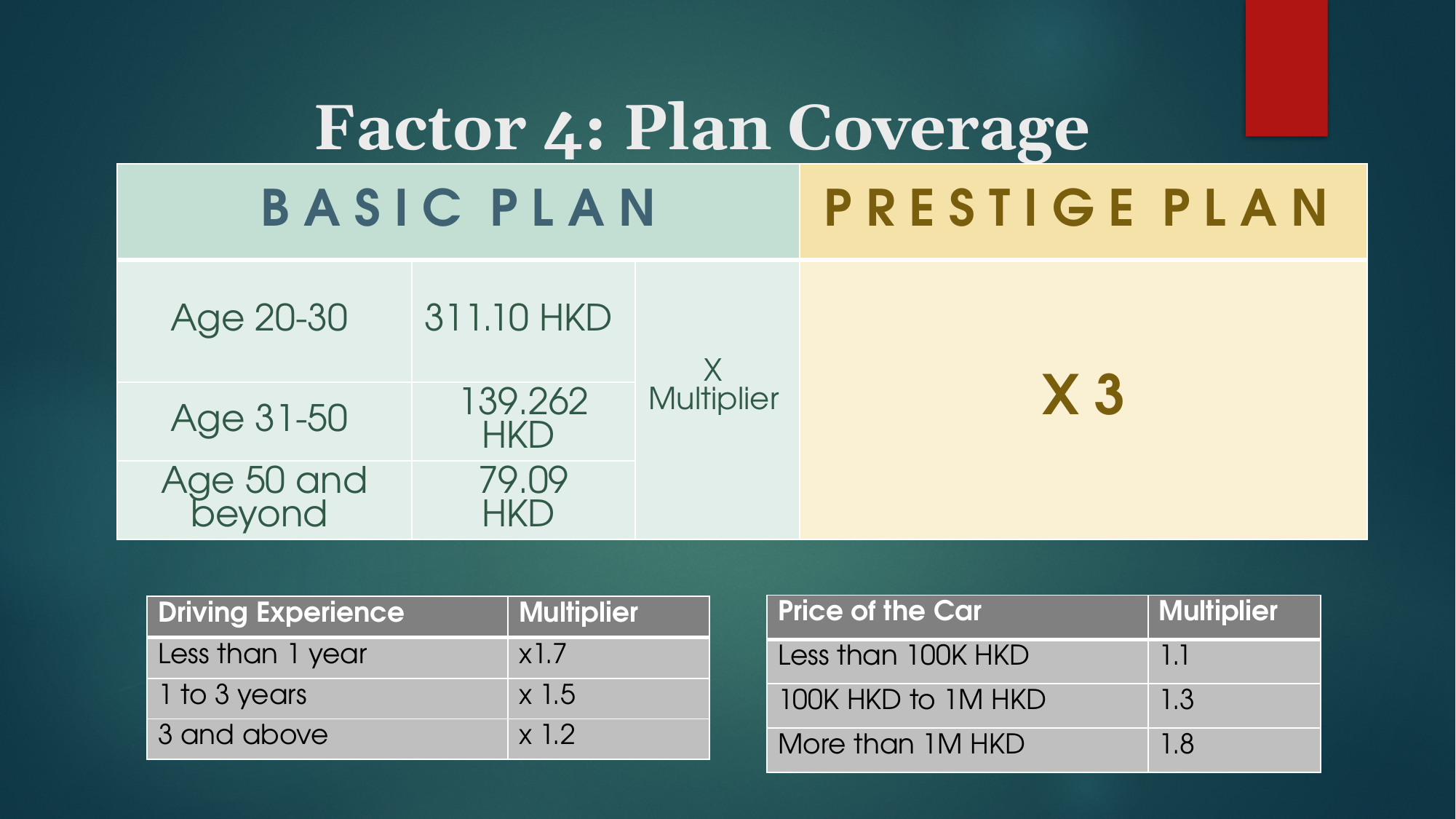

# Factor 4: Plan Coverage
| B A S I C  P L A N |  |  | P R E S T I G E  P L A N |
| --- | --- | --- | --- |
| Age 20-30 | 311.10 HKD | X  Multiplier | X 3 |
| Age 31-50 | 139.262 HKD |  |  |
| Age 50 and beyond | 79.09 HKD |  |  |
| Price of the Car | Multiplier |
| --- | --- |
| Less than 100K HKD | 1.1 |
| 100K HKD to 1M HKD | 1.3 |
| More than 1M HKD | 1.8 |
| Driving Experience | Multiplier |
| --- | --- |
| Less than 1 year | x1.7 |
| 1 to 3 years | x 1.5 |
| 3 and above | x 1.2 |